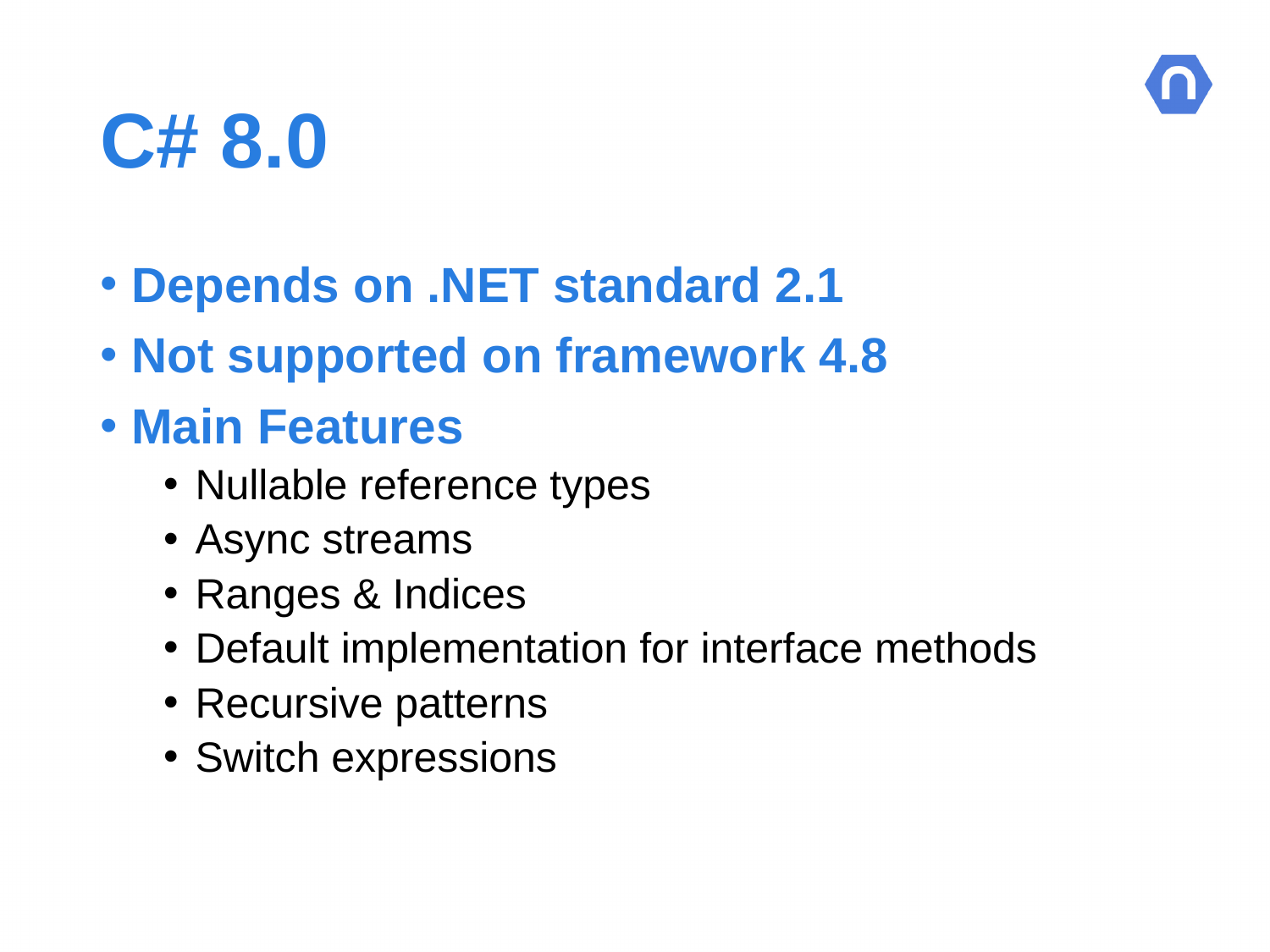

# C# 8.0
Depends on .NET standard 2.1
Not supported on framework 4.8
Main Features
Nullable reference types
Async streams
Ranges & Indices
Default implementation for interface methods
Recursive patterns
Switch expressions